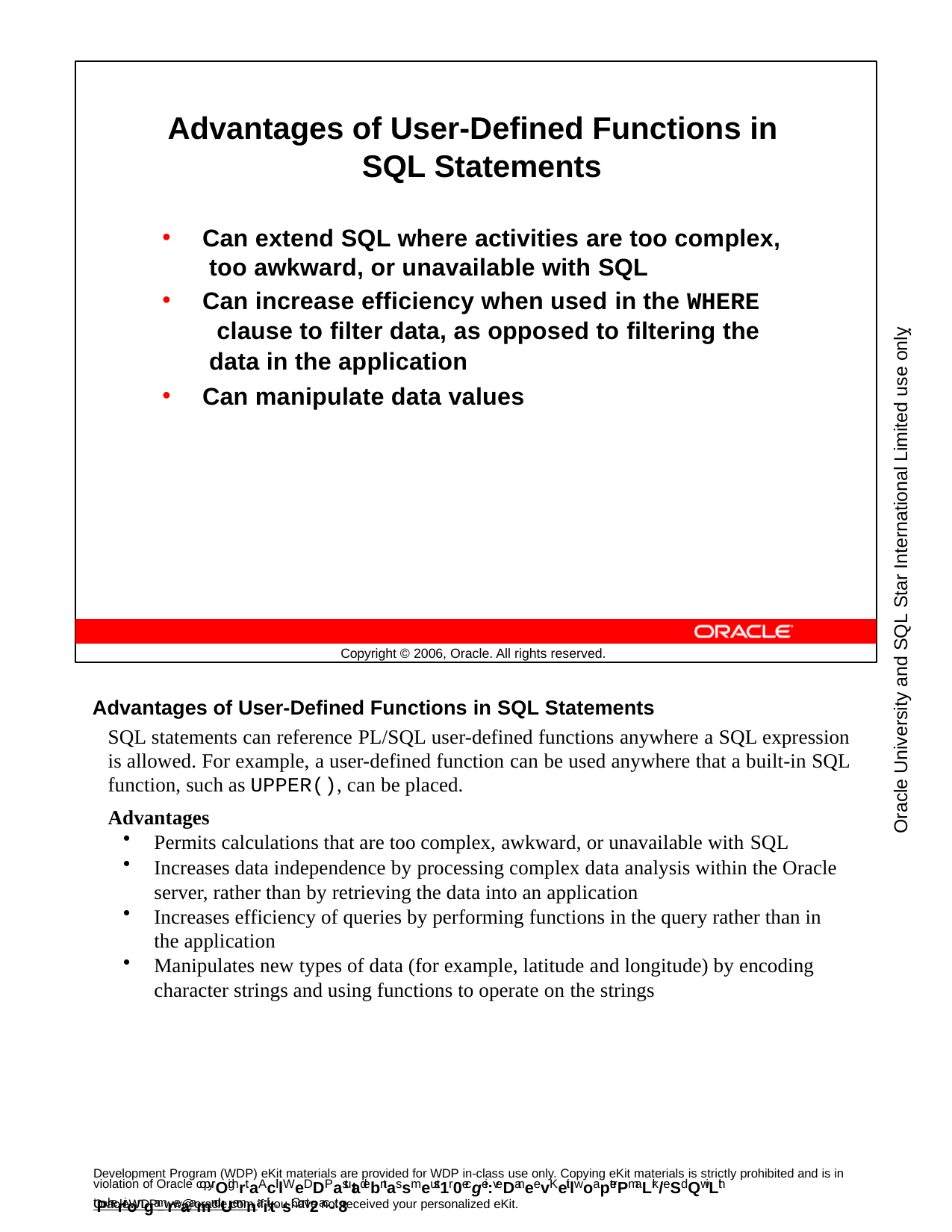

Advantages of User-Defined Functions in  SQL Statements

Can extend SQL where activities are too complex,  too awkward, or unavailable with SQL
Can increase efficiency when used in the WHERE  clause to filter data, as opposed to filtering the  data in the application
Can manipulate data values
Oracle University and SQL Star International Limited use onlyฺ
Copyright © 2006, Oracle. All rights reserved.
Advantages of User-Defined Functions in SQL Statements
SQL statements can reference PL/SQL user-defined functions anywhere a SQL expression  is allowed. For example, a user-defined function can be used anywhere that a built-in SQL  function, such as UPPER(), can be placed.
Advantages
Permits calculations that are too complex, awkward, or unavailable with SQL
Increases data independence by processing complex data analysis within the Oracle  server, rather than by retrieving the data into an application
Increases efficiency of queries by performing functions in the query rather than in  the application
Manipulates new types of data (for example, latitude and longitude) by encoding  character strings and using functions to operate on the strings
Development Program (WDP) eKit materials are provided for WDP in-class use only. Copying eKit materials is strictly prohibited and is in
violation of Oracle copyrOighrt.aAclllWeDDP astutadebntas smeust1r0ecgei:veDaneevKeitlwoapterPmaLrk/eSdQwiLth tPherirongamreaamnd Uemnaiilt. sCont2ac-t8
OracleWDP_ww@oracle.com if you have not received your personalized eKit.